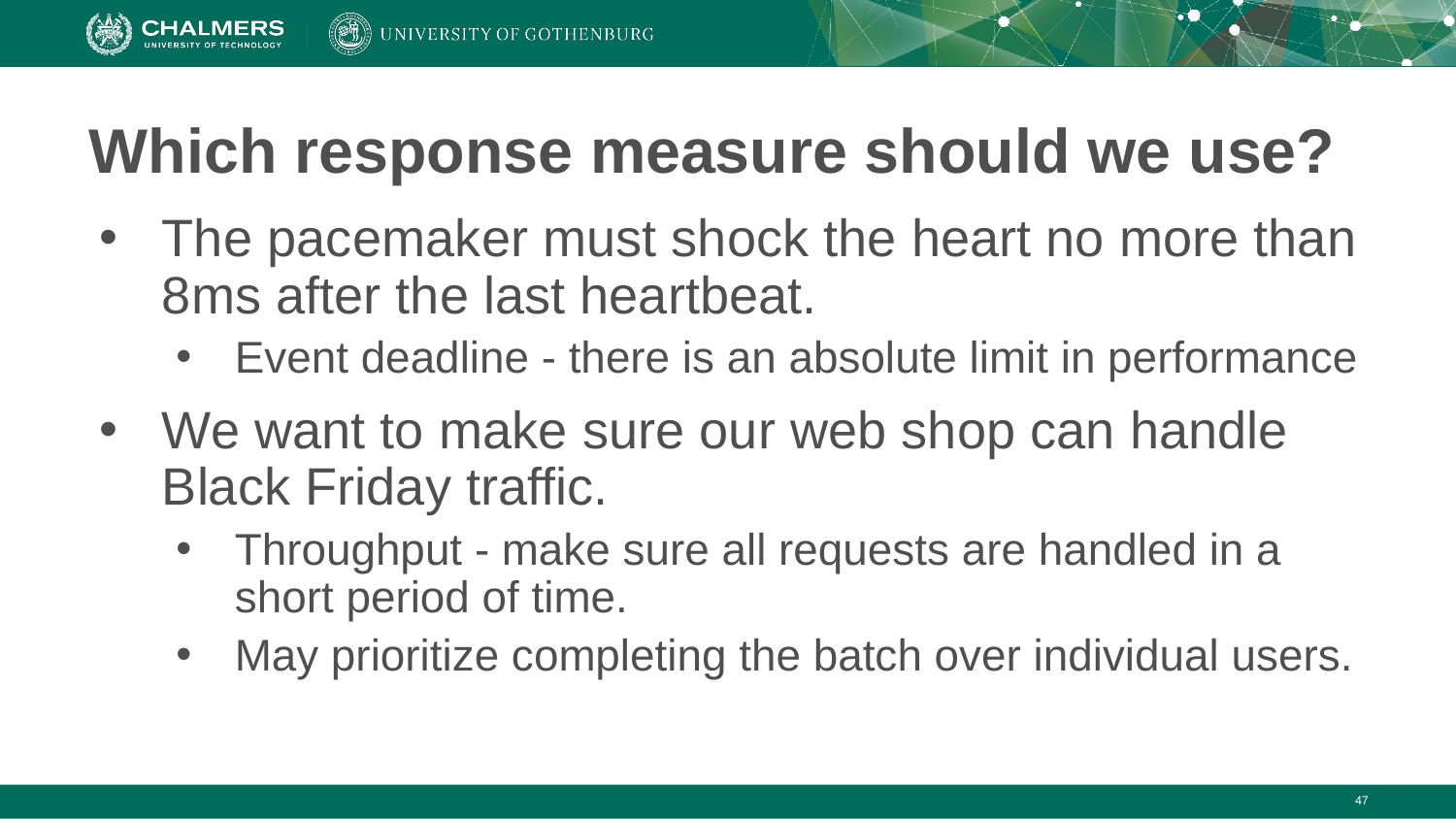

# Which response measure should we use?
The pacemaker must shock the heart no more than 8ms after the last heartbeat.
Event deadline - there is an absolute limit in performance
We want to make sure our web shop can handle Black Friday traffic.
Throughput - make sure all requests are handled in a short period of time.
May prioritize completing the batch over individual users.
47